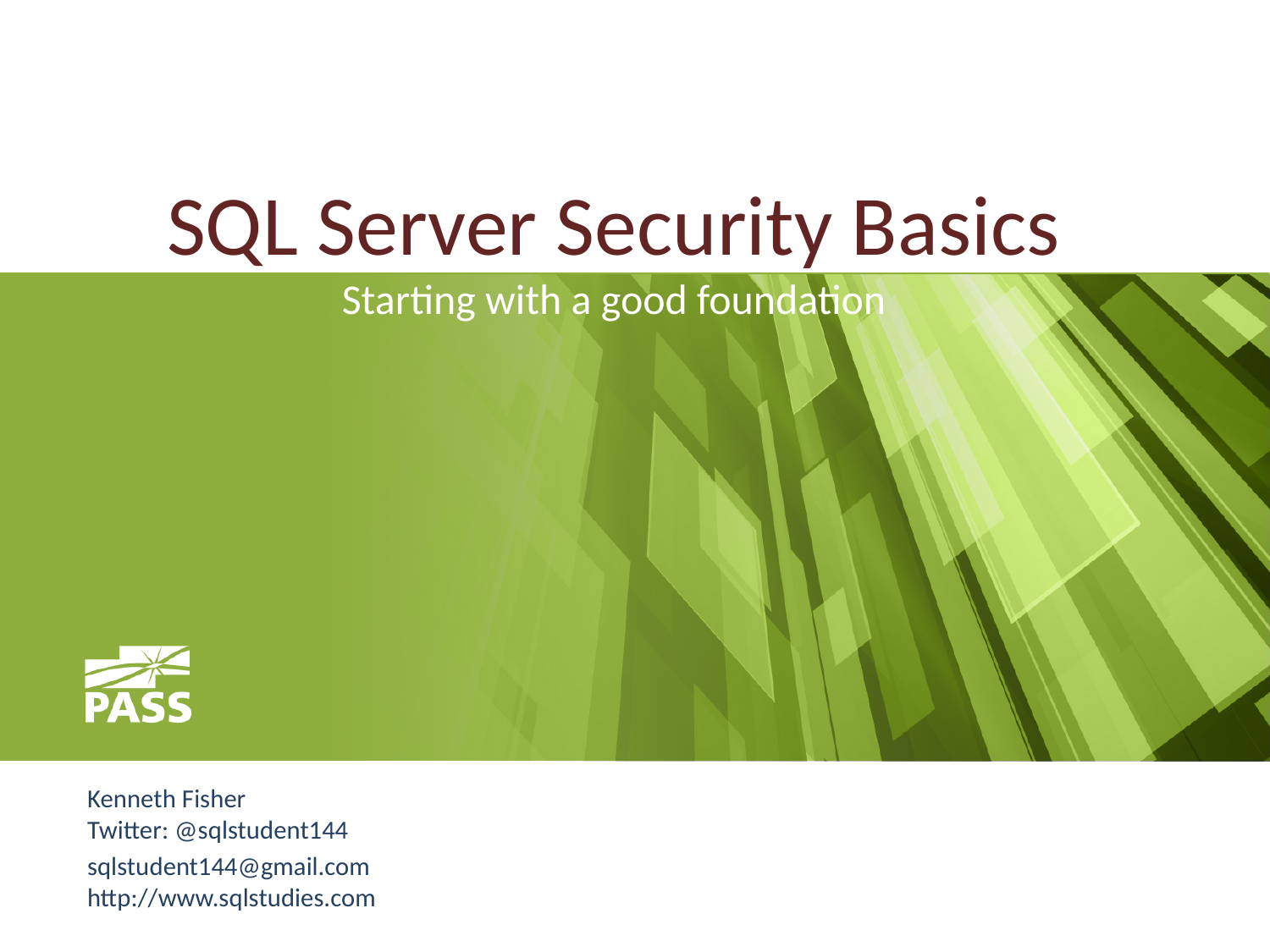

# SQL Server Security Basics Starting with a good foundation
Kenneth Fisher
Twitter: @sqlstudent144
sqlstudent144@gmail.com
http://www.sqlstudies.com